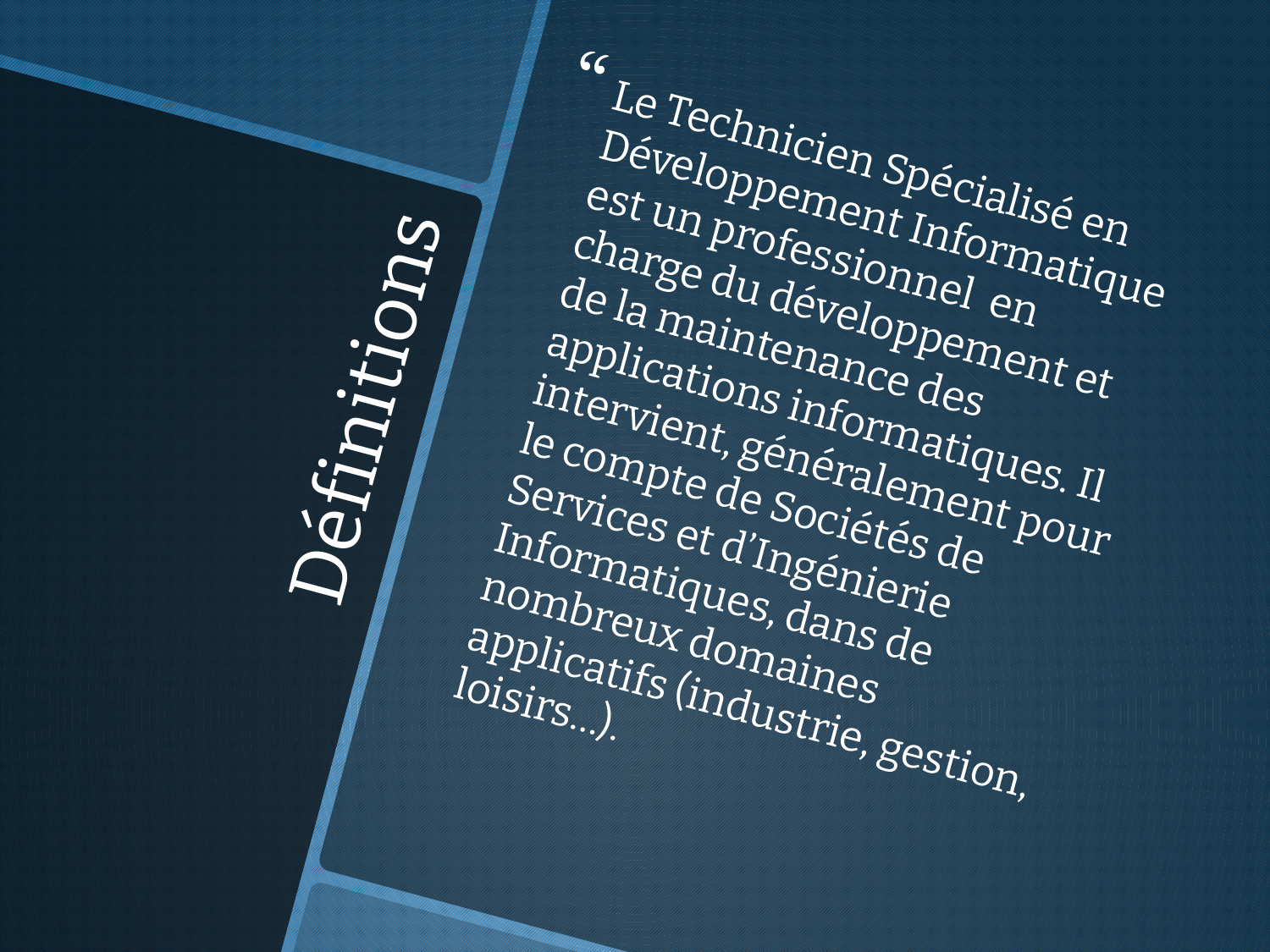

Le Technicien Spécialisé en Développement Informatique est un professionnel  en charge du développement et de la maintenance des applications informatiques. Il intervient, généralement pour le compte de Sociétés de Services et d’Ingénierie Informatiques, dans de nombreux domaines applicatifs (industrie, gestion, loisirs…).

# Définitions